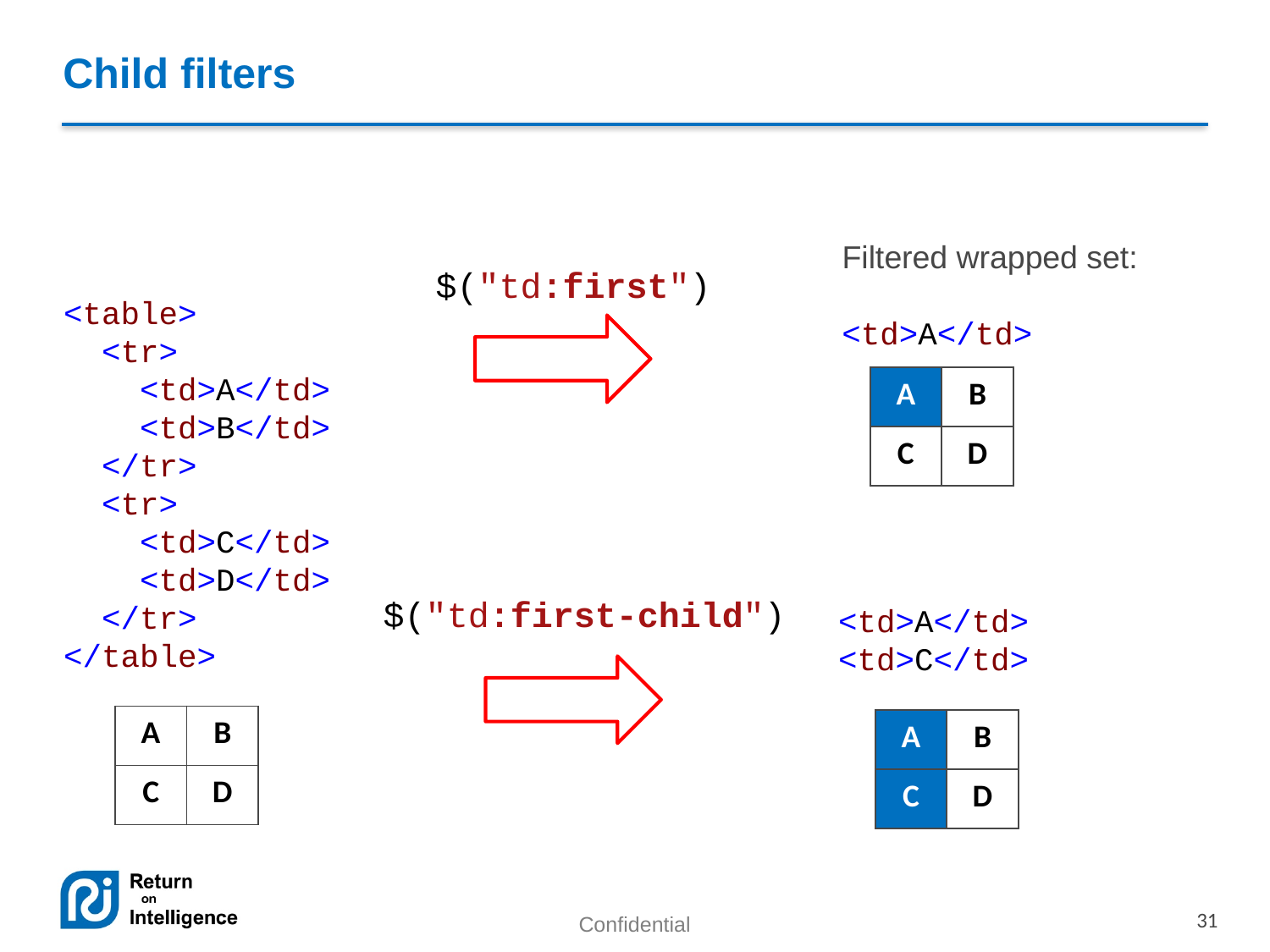

# Child filters
Filtered wrapped set:

<td>A</td>
$("td:first")
<table>
  <tr>
    <td>A</td>
    <td>B</td>
  </tr>
  <tr>
    <td>C</td>
    <td>D</td>
  </tr>
</table>

| A | B |
| --- | --- |
| C | D |
$("td:first-child")
<td>A</td>
<td>C</td>

| A | B |
| --- | --- |
| C | D |
| A | B |
| --- | --- |
| C | D |